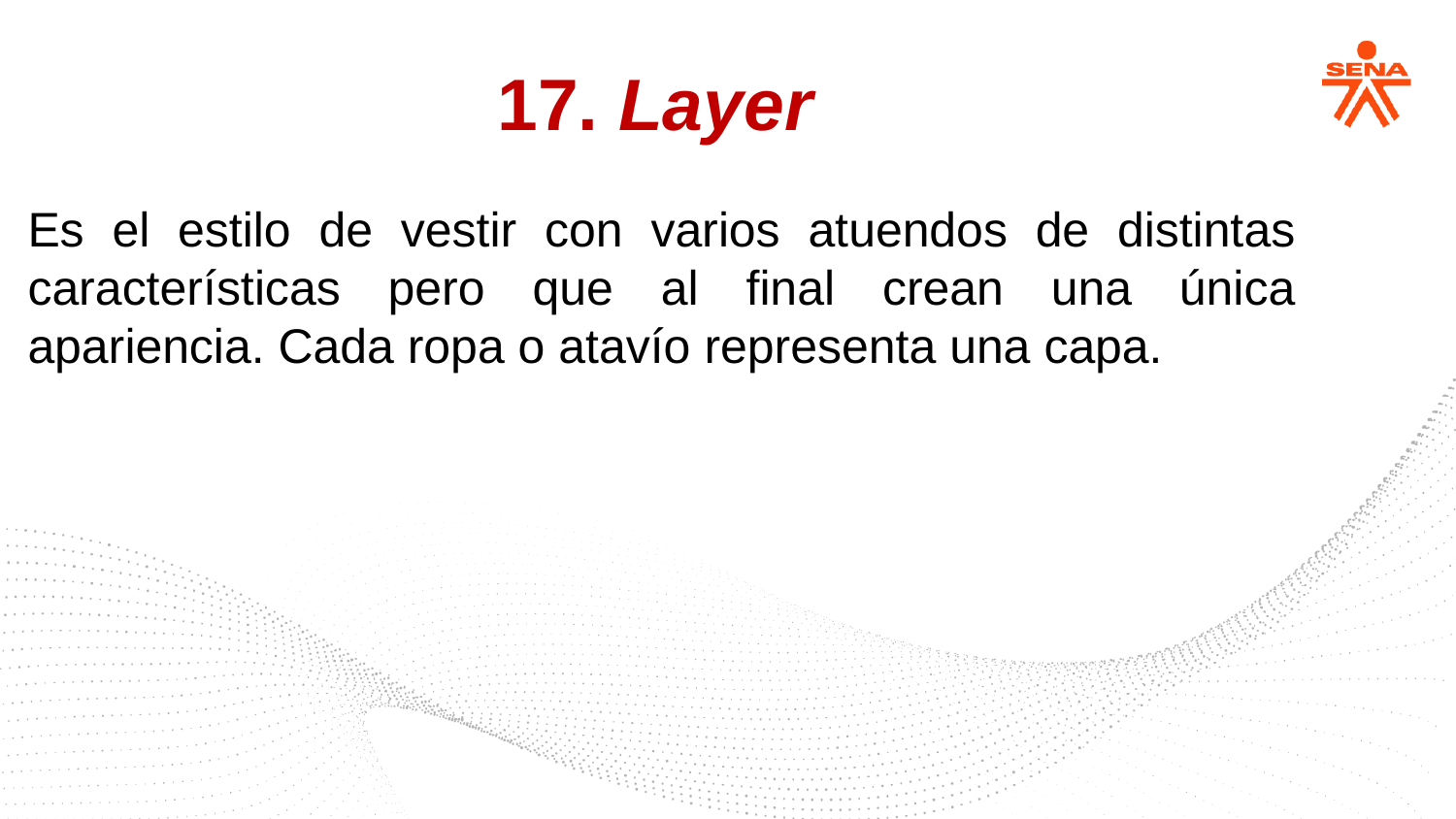

17. Layer
Es el estilo de vestir con varios atuendos de distintas características pero que al final crean una única apariencia. Cada ropa o atavío representa una capa.